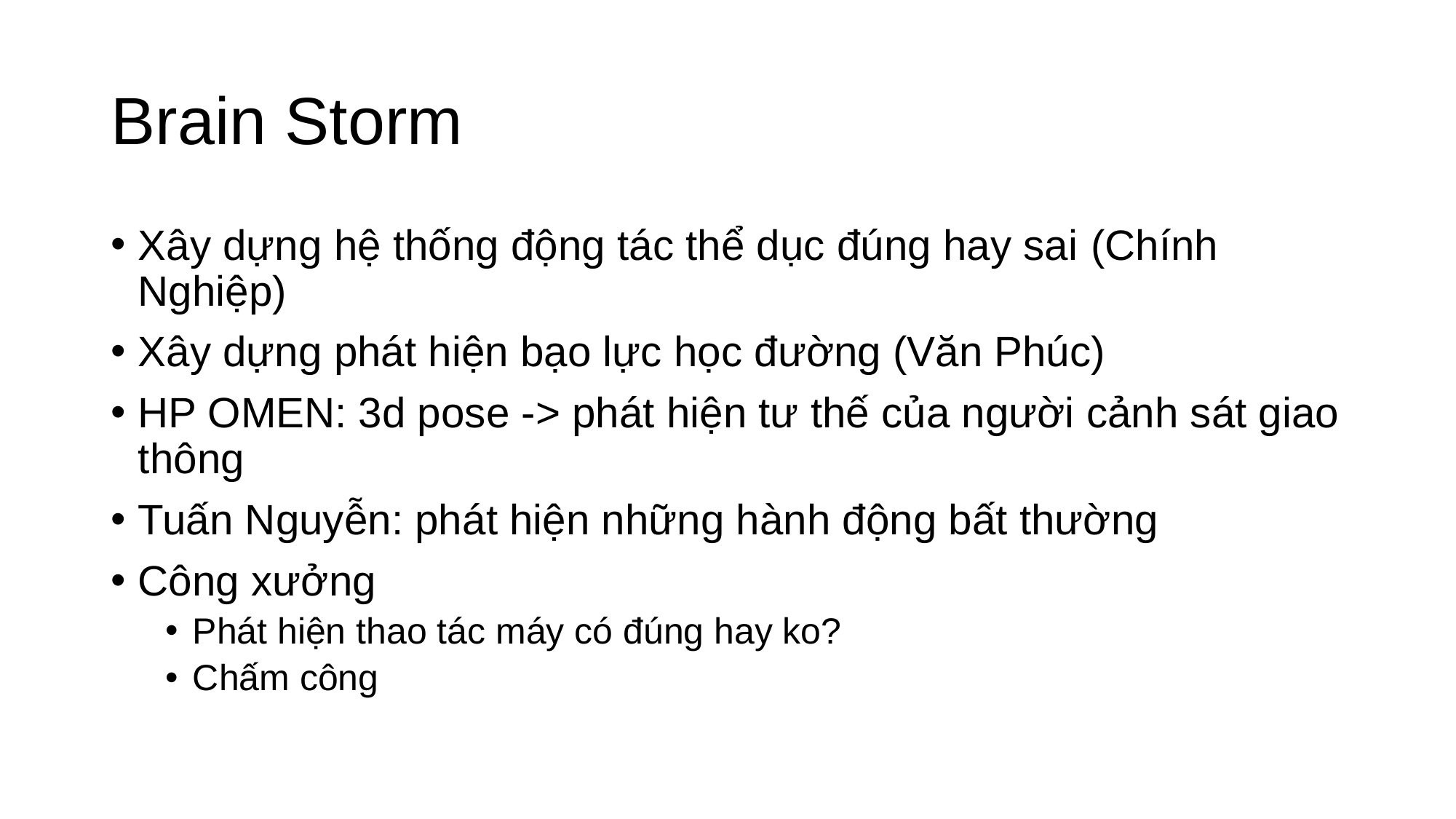

# Brain Storm
Xây dựng hệ thống động tác thể dục đúng hay sai (Chính Nghiệp)
Xây dựng phát hiện bạo lực học đường (Văn Phúc)
HP OMEN: 3d pose -> phát hiện tư thế của người cảnh sát giao thông
Tuấn Nguyễn: phát hiện những hành động bất thường
Công xưởng
Phát hiện thao tác máy có đúng hay ko?
Chấm công